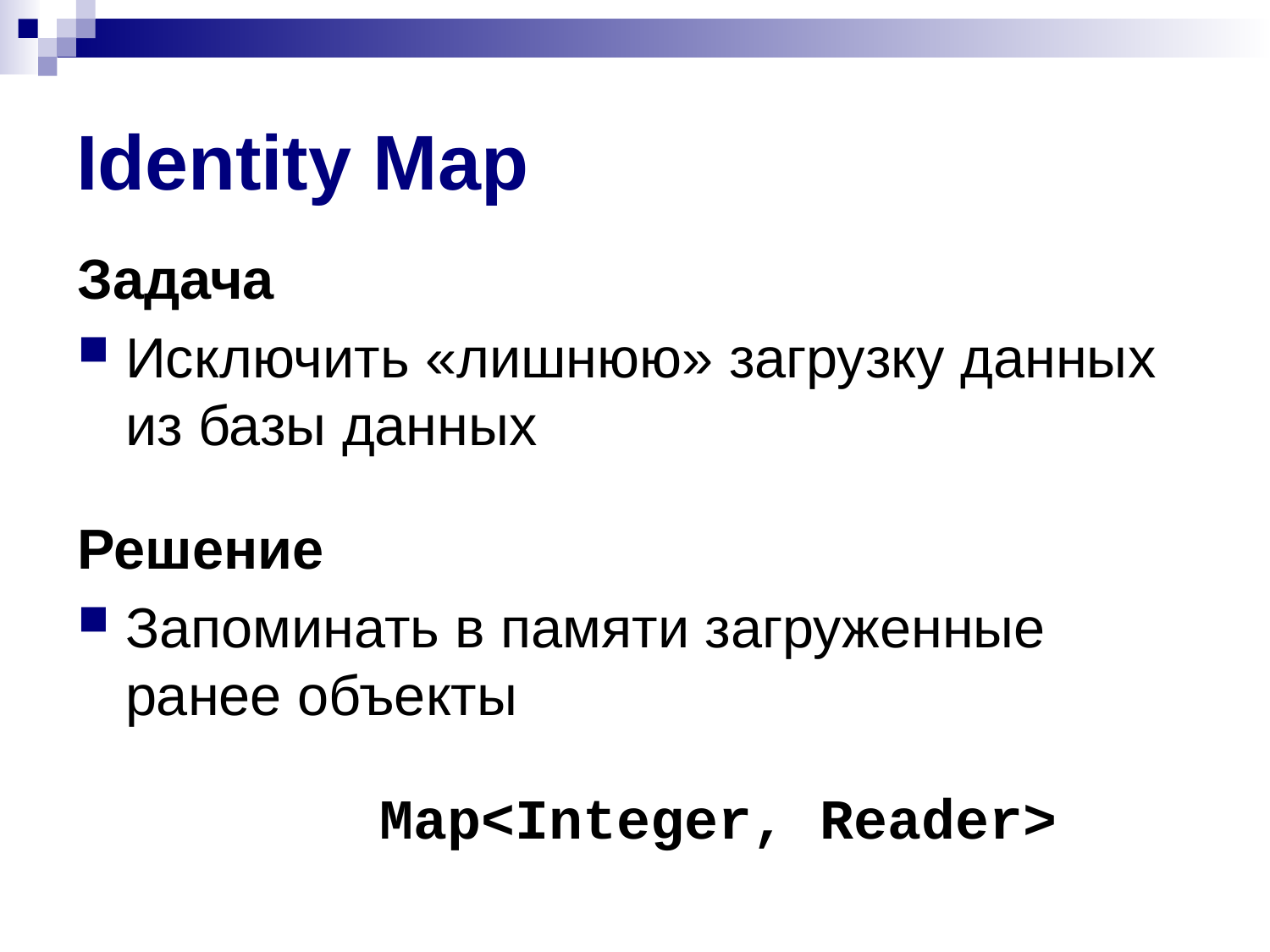

# Identity Map
Задача
Исключить «лишнюю» загрузку данных из базы данных

Решение
Запоминать в памяти загруженные ранее объекты

			Map<Integer, Reader>